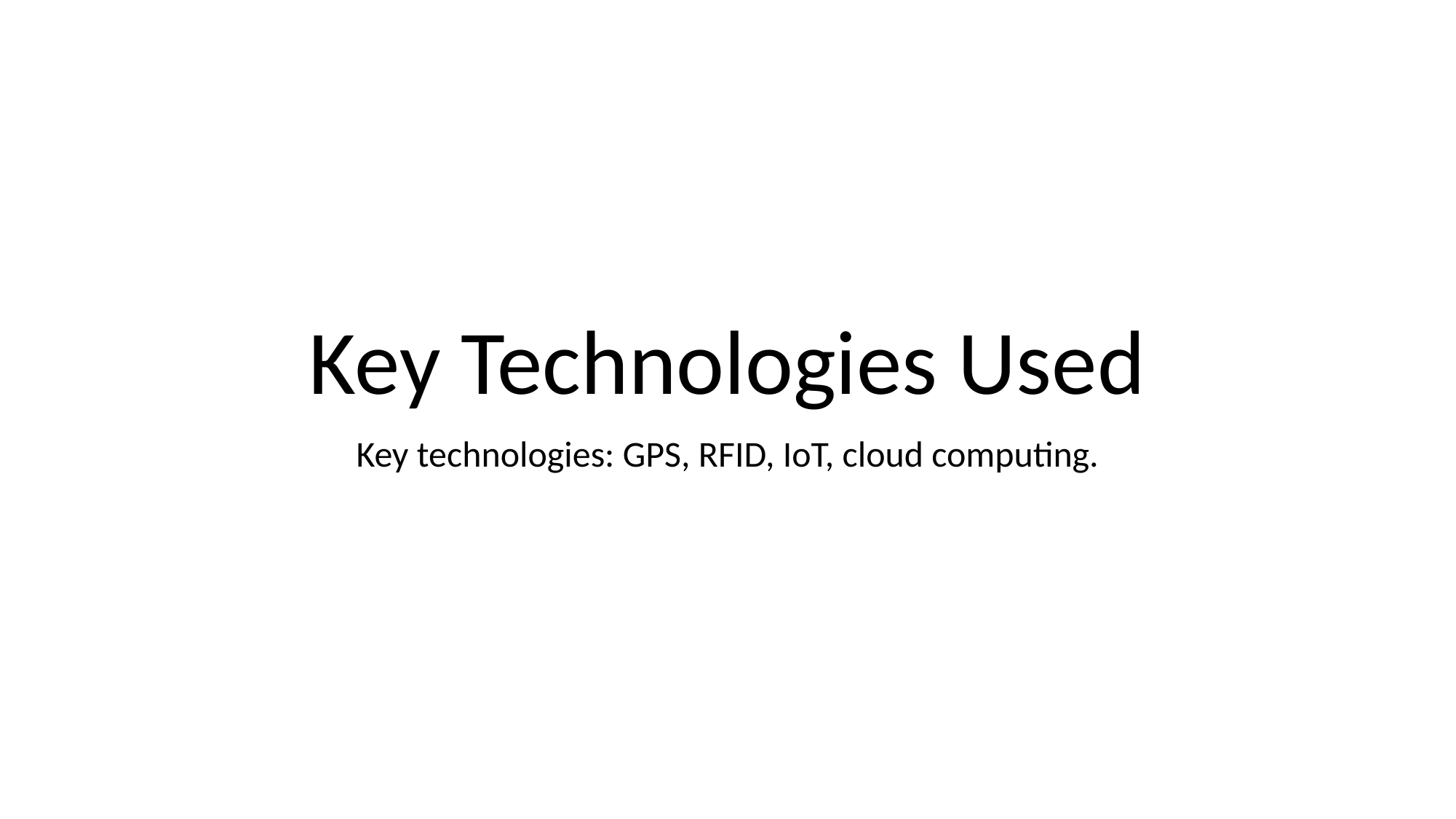

# Key Technologies Used
Key technologies: GPS, RFID, IoT, cloud computing.